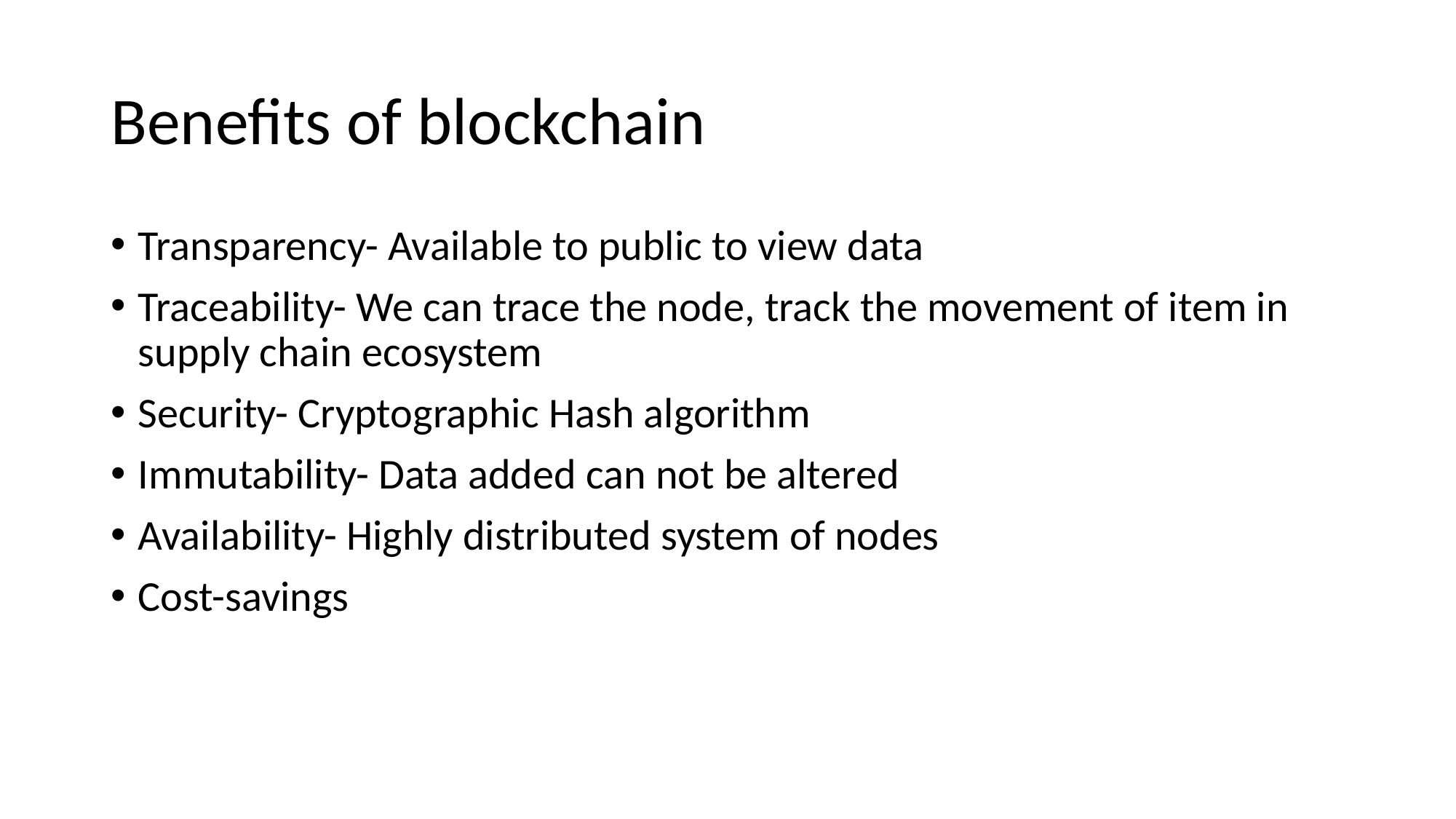

# Benefits of blockchain
Transparency- Available to public to view data
Traceability- We can trace the node, track the movement of item in supply chain ecosystem
Security- Cryptographic Hash algorithm
Immutability- Data added can not be altered
Availability- Highly distributed system of nodes
Cost-savings